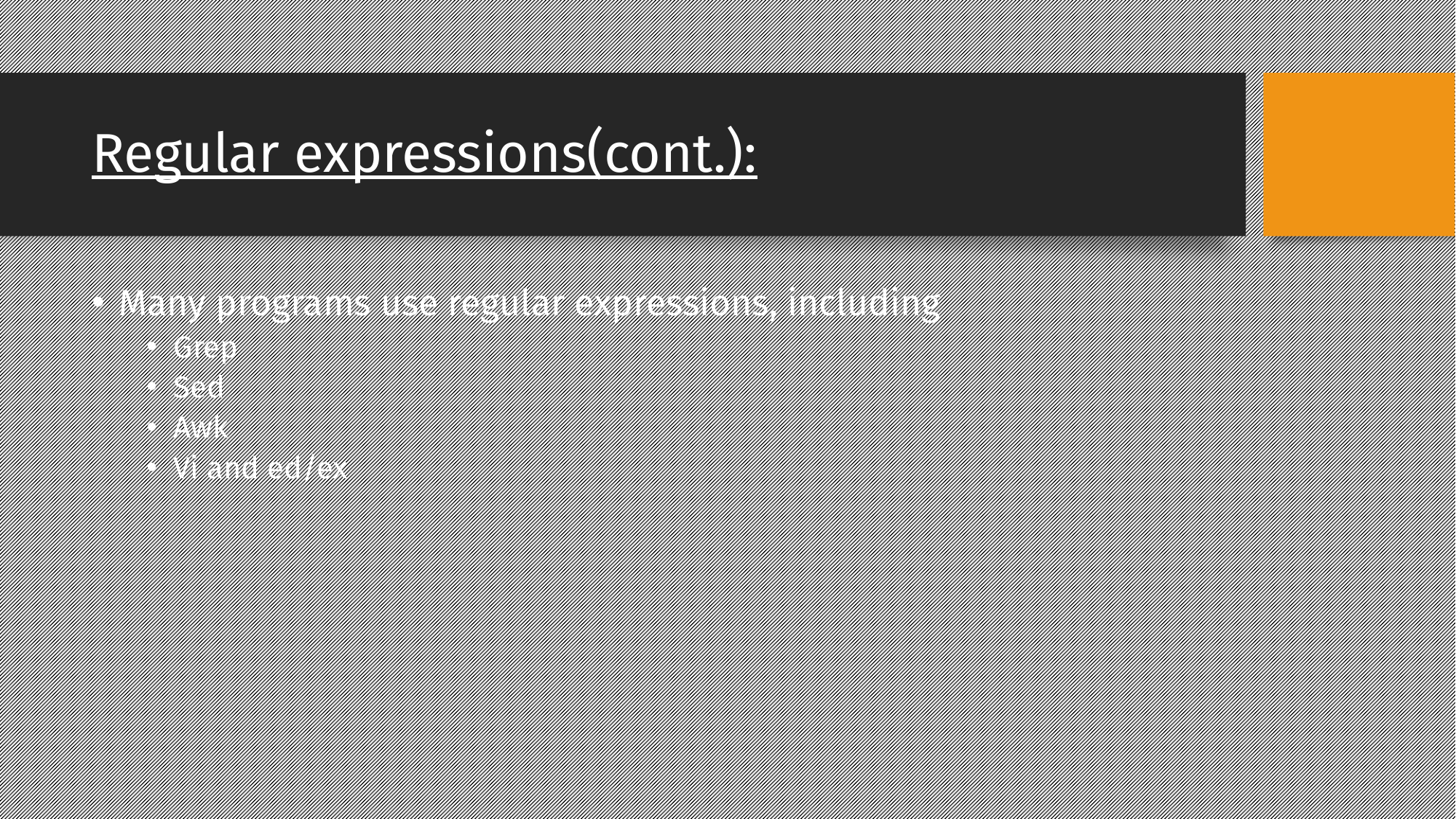

Regular expressions(cont.):
Many programs use regular expressions, including
Grep
Sed
Awk
Vi and ed/ex